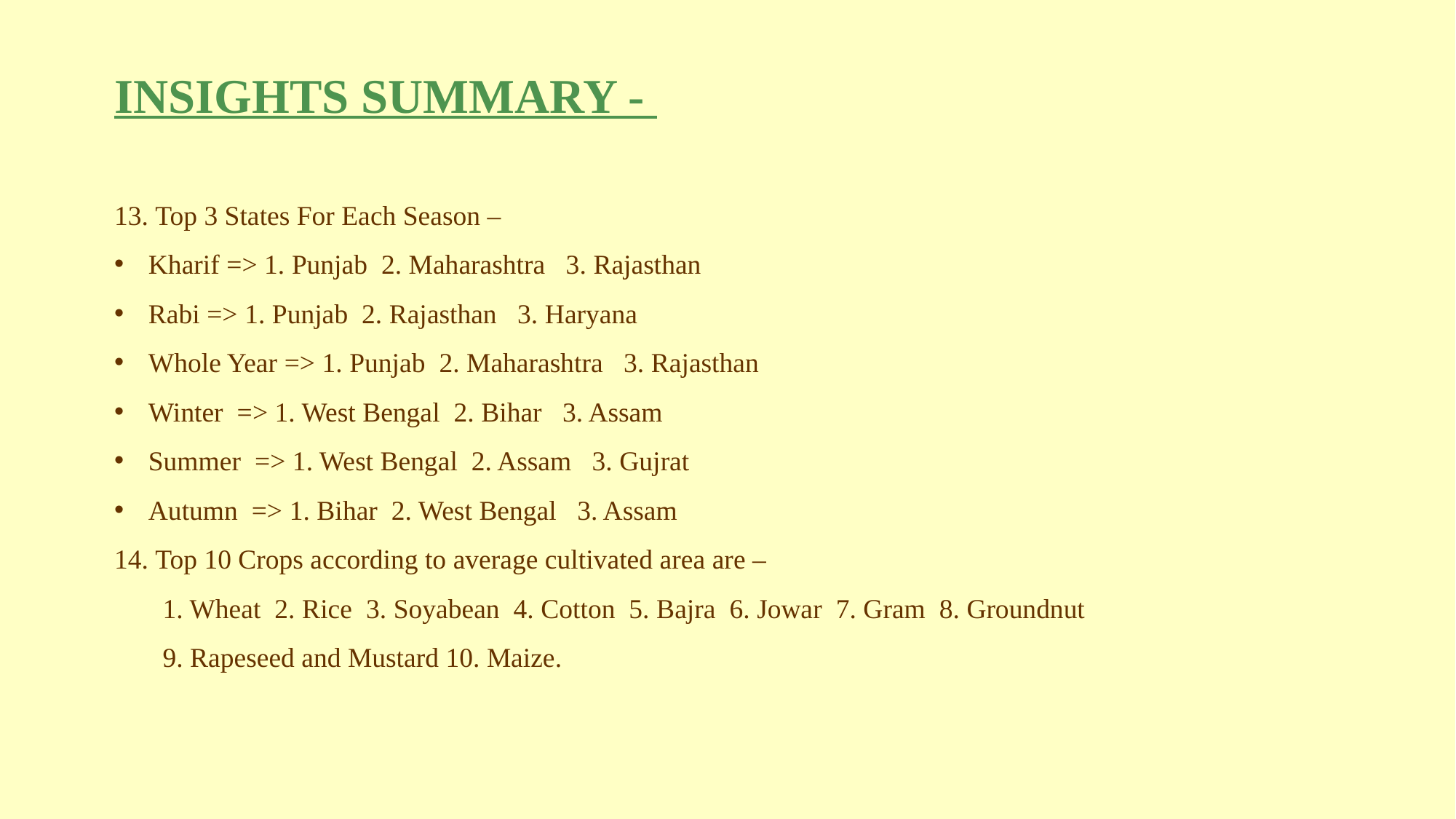

INSIGHTS SUMMARY -
Top 3 States For Each Season –
Kharif => 1. Punjab  2. Maharashtra   3. Rajasthan
Rabi => 1. Punjab  2. Rajasthan   3. Haryana
Whole Year => 1. Punjab  2. Maharashtra   3. Rajasthan
Winter  => 1. West Bengal  2. Bihar   3. Assam
Summer  => 1. West Bengal  2. Assam   3. Gujrat
Autumn  => 1. Bihar  2. West Bengal   3. Assam
Top 10 Crops according to average cultivated area are –
       1. Wheat  2. Rice  3. Soyabean  4. Cotton  5. Bajra  6. Jowar  7. Gram  8. Groundnut
       9. Rapeseed and Mustard 10. Maize.